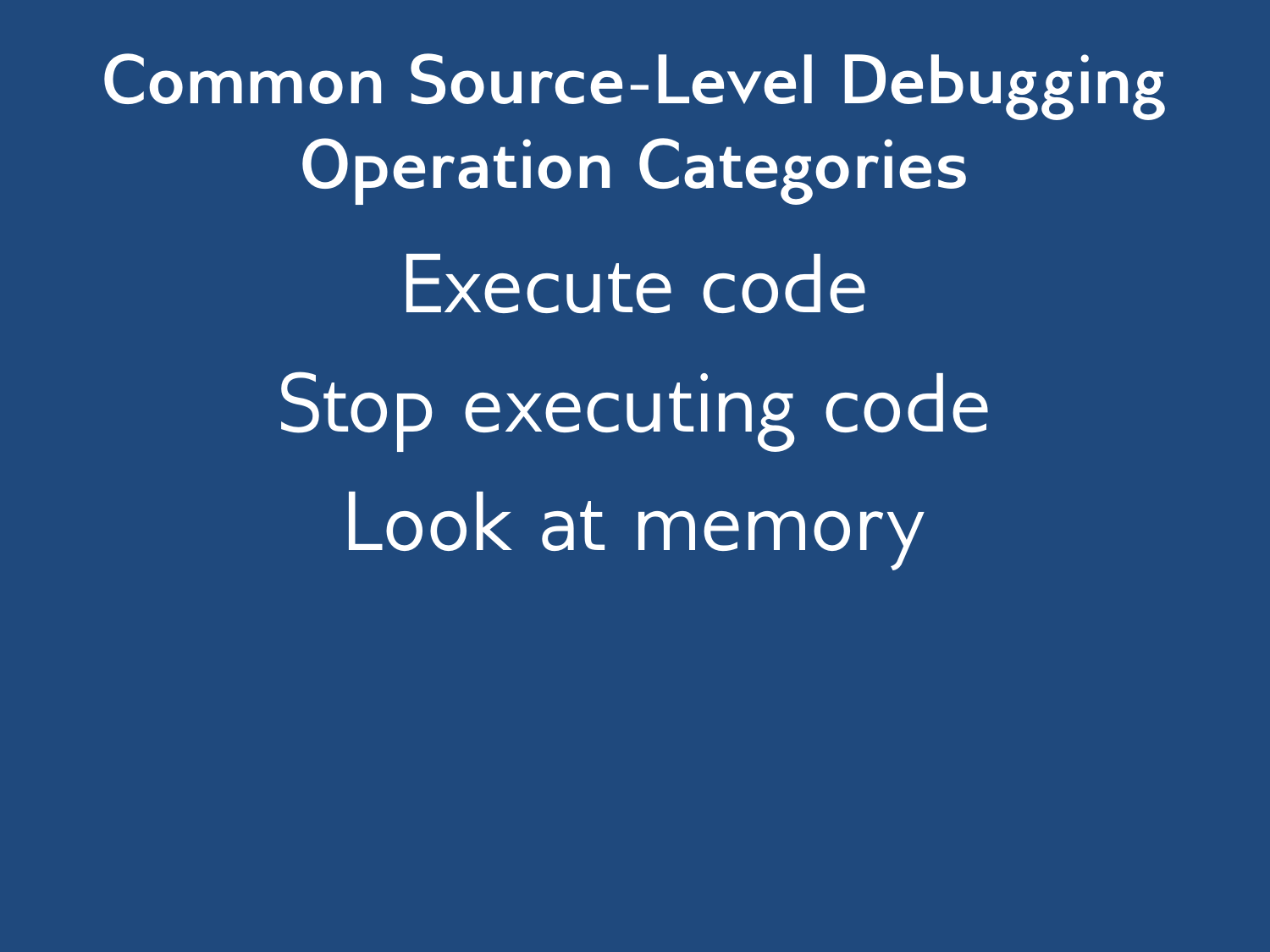

# Common Source-Level Debugging Operation Categories
Execute code
Stop executing code
Look at memory